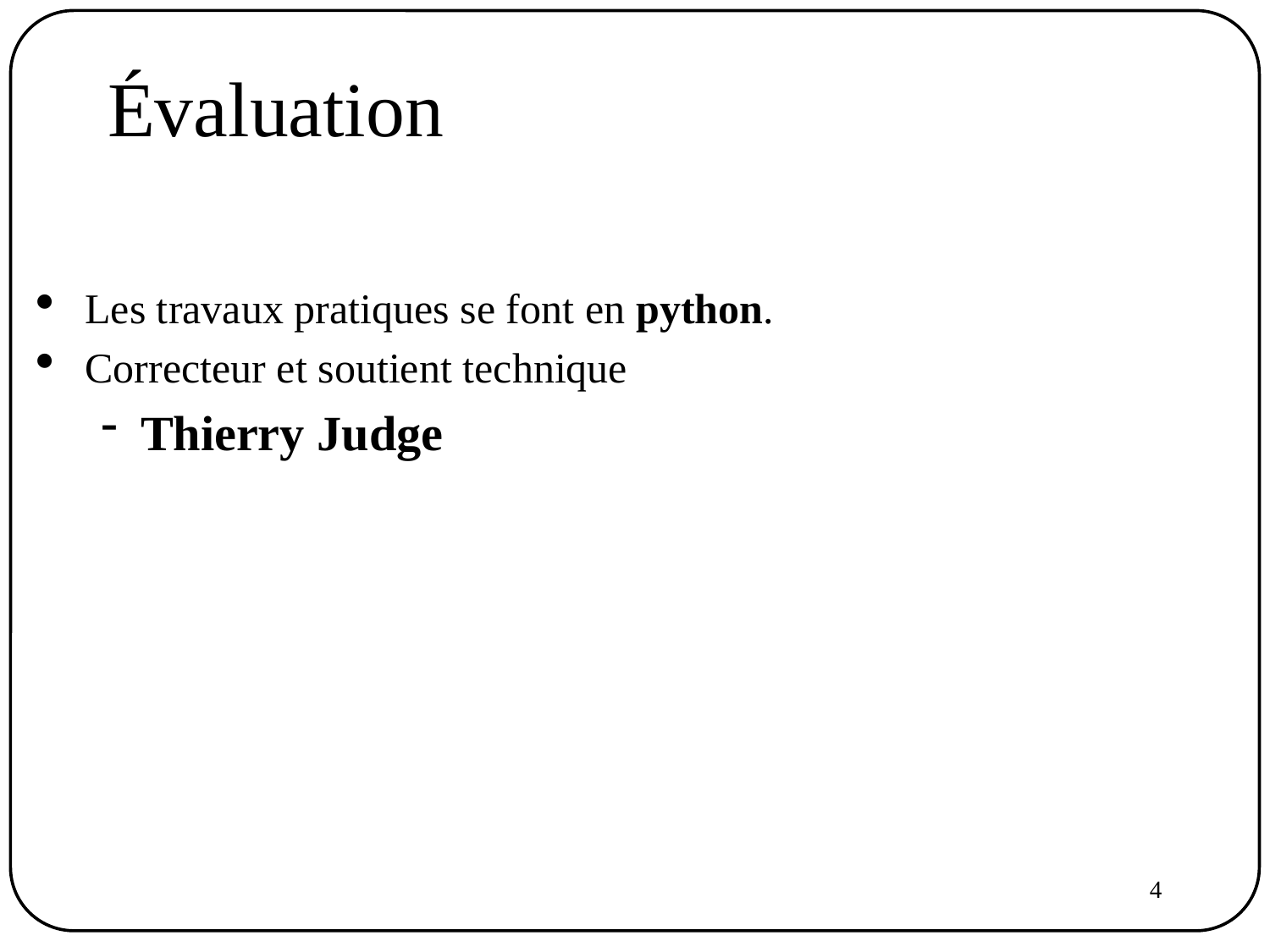

Évaluation
Les travaux pratiques se font en python.
Correcteur et soutient technique
Thierry Judge

4